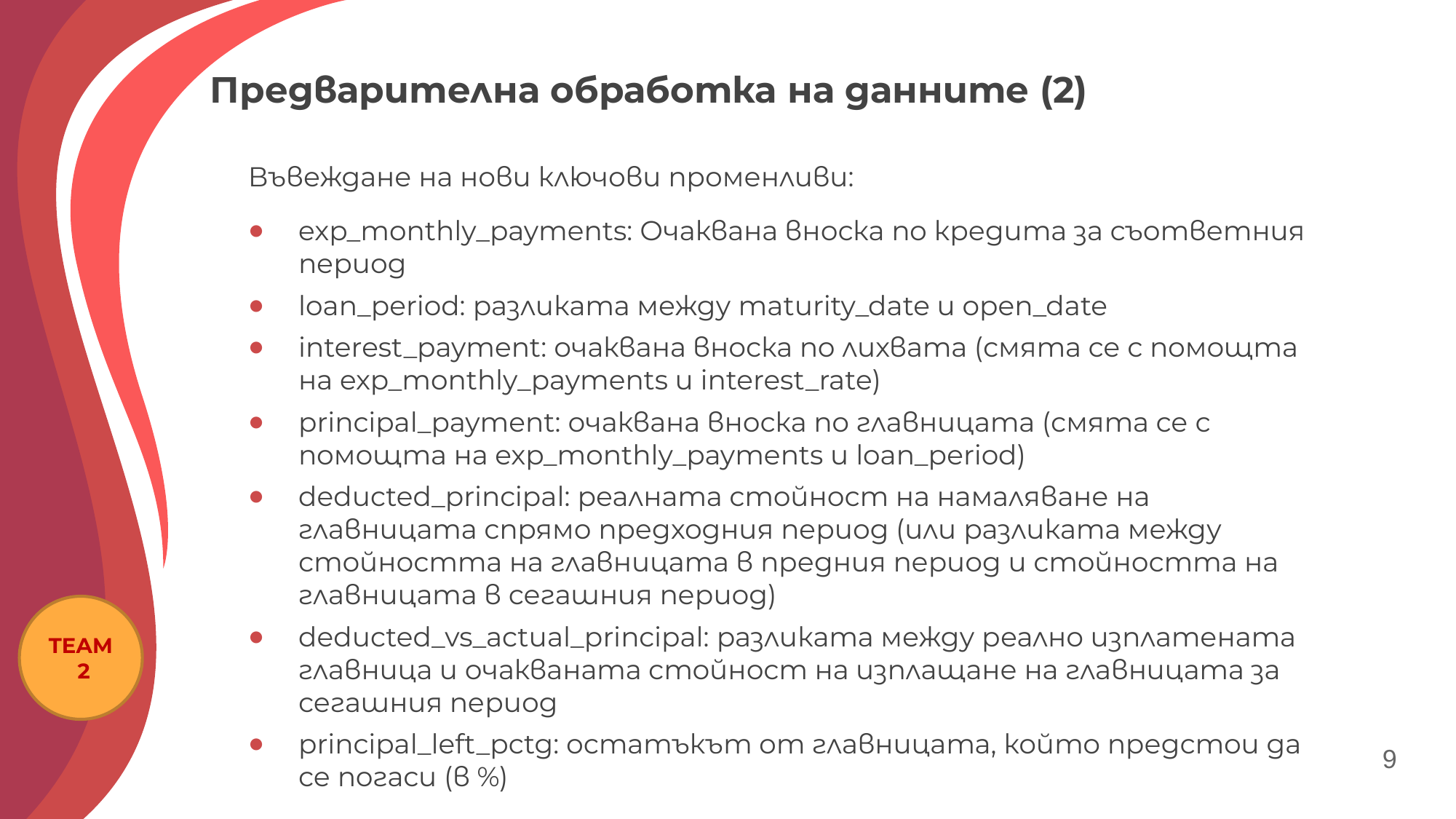

# Предварителна обработка на данните (2)
Въвеждане на нови ключови променливи:
exp_monthly_payments: Очаквана вноска по кредита за съответния период
loan_period: разликата между maturity_date и open_date
interest_payment: очаквана вноска по лихвата (смята се с помощта на exp_monthly_payments и interest_rate)
principal_payment: очаквана вноска по главницата (смята се с помощта на exp_monthly_payments и loan_period)
deducted_principal: реалната стойност на намаляване на главницата спрямо предходния период (или разликата между стойността на главницата в предния период и стойността на главницата в сегашния период)
deducted_vs_actual_principal: разликата между реално изплатената главница и очакваната стойност на изплащане на главницата за сегашния период
principal_left_pctg: остатъкът от главницата, който предстои да се погаси (в %)

9